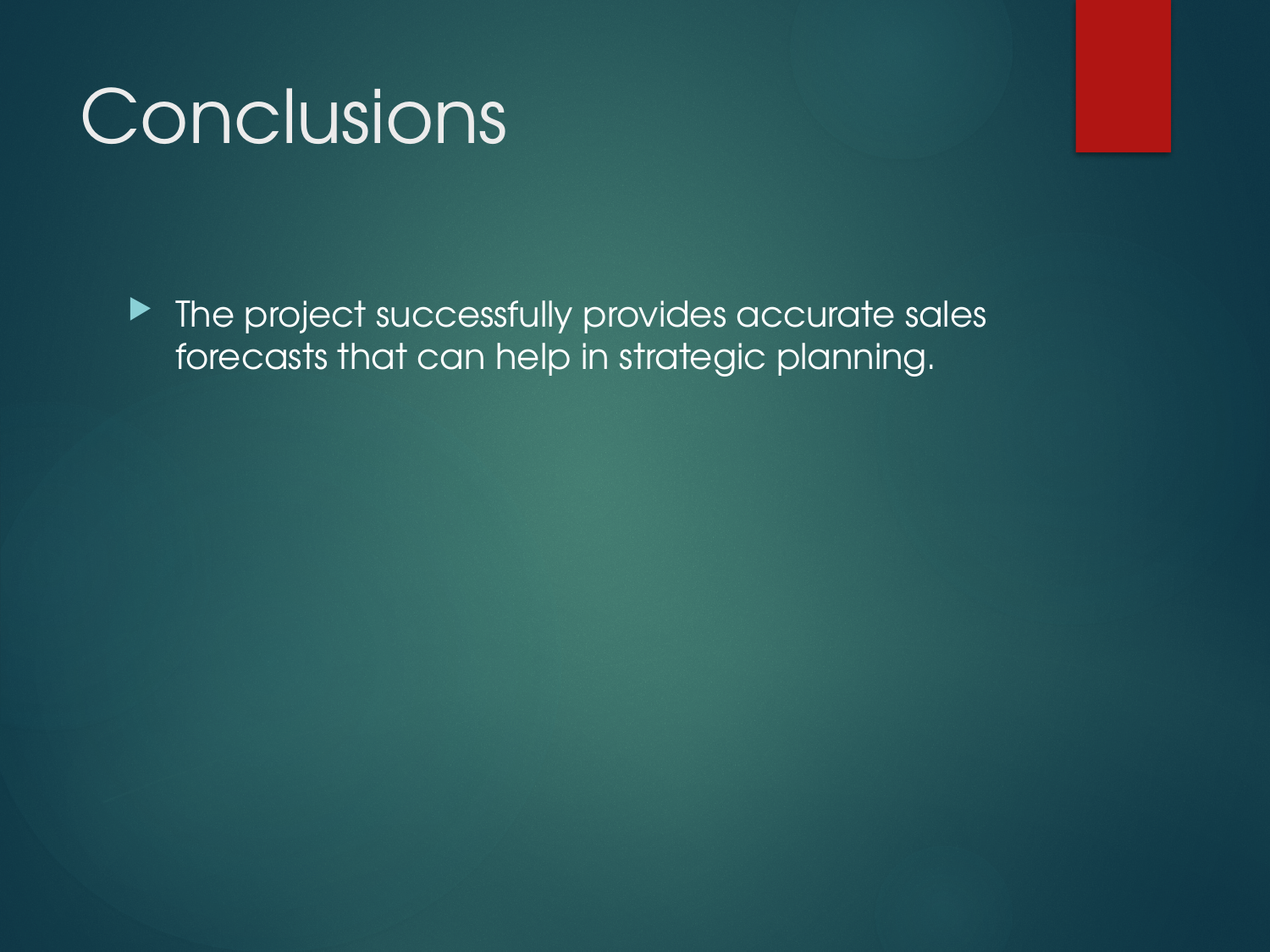

# Conclusions
The project successfully provides accurate sales forecasts that can help in strategic planning.